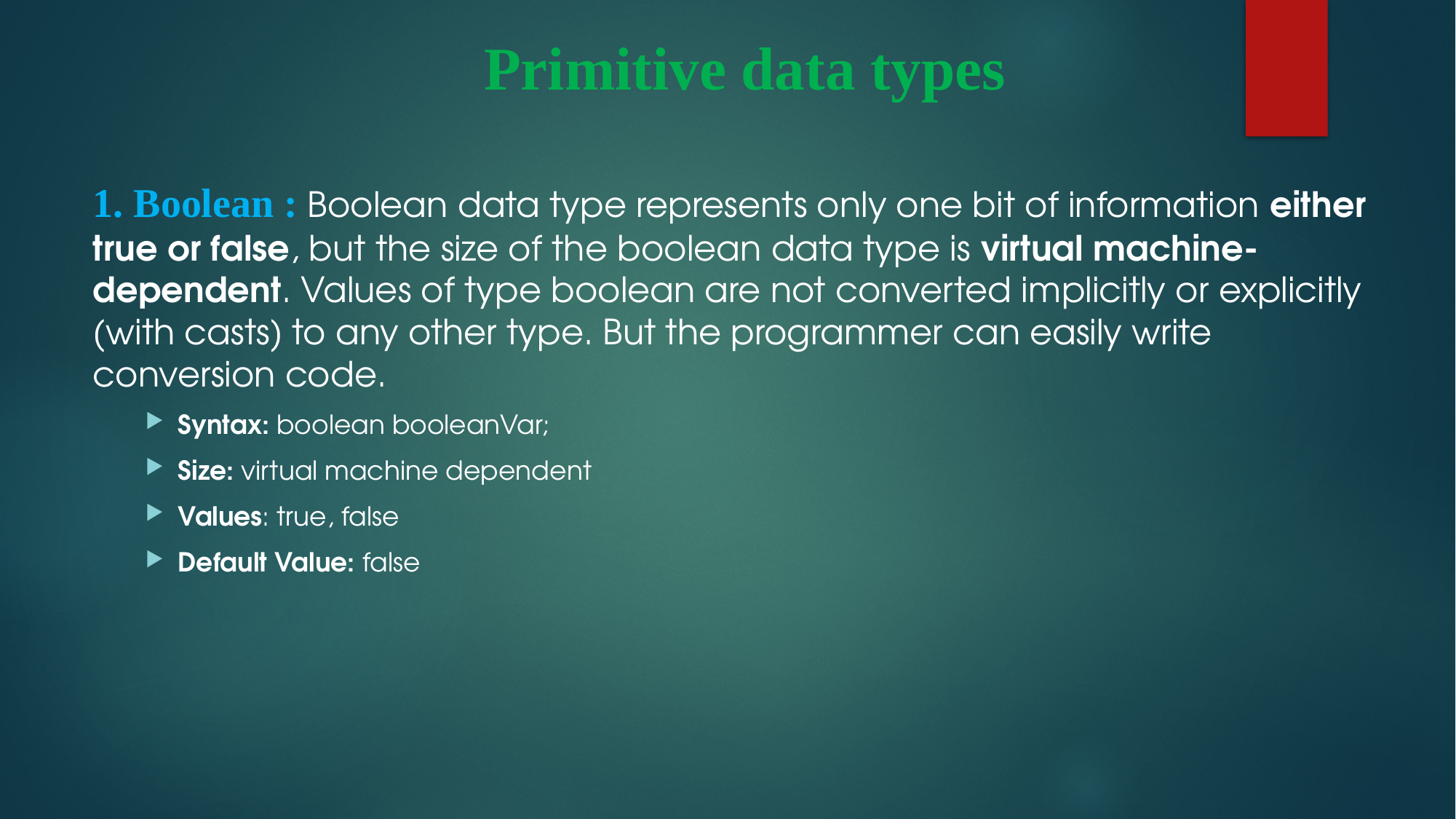

# Primitive data types
1. Boolean : Boolean data type represents only one bit of information either true or false, but the size of the boolean data type is virtual machine-dependent. Values of type boolean are not converted implicitly or explicitly (with casts) to any other type. But the programmer can easily write conversion code.
Syntax: boolean booleanVar;
Size: virtual machine dependent
Values: true, false
Default Value: false